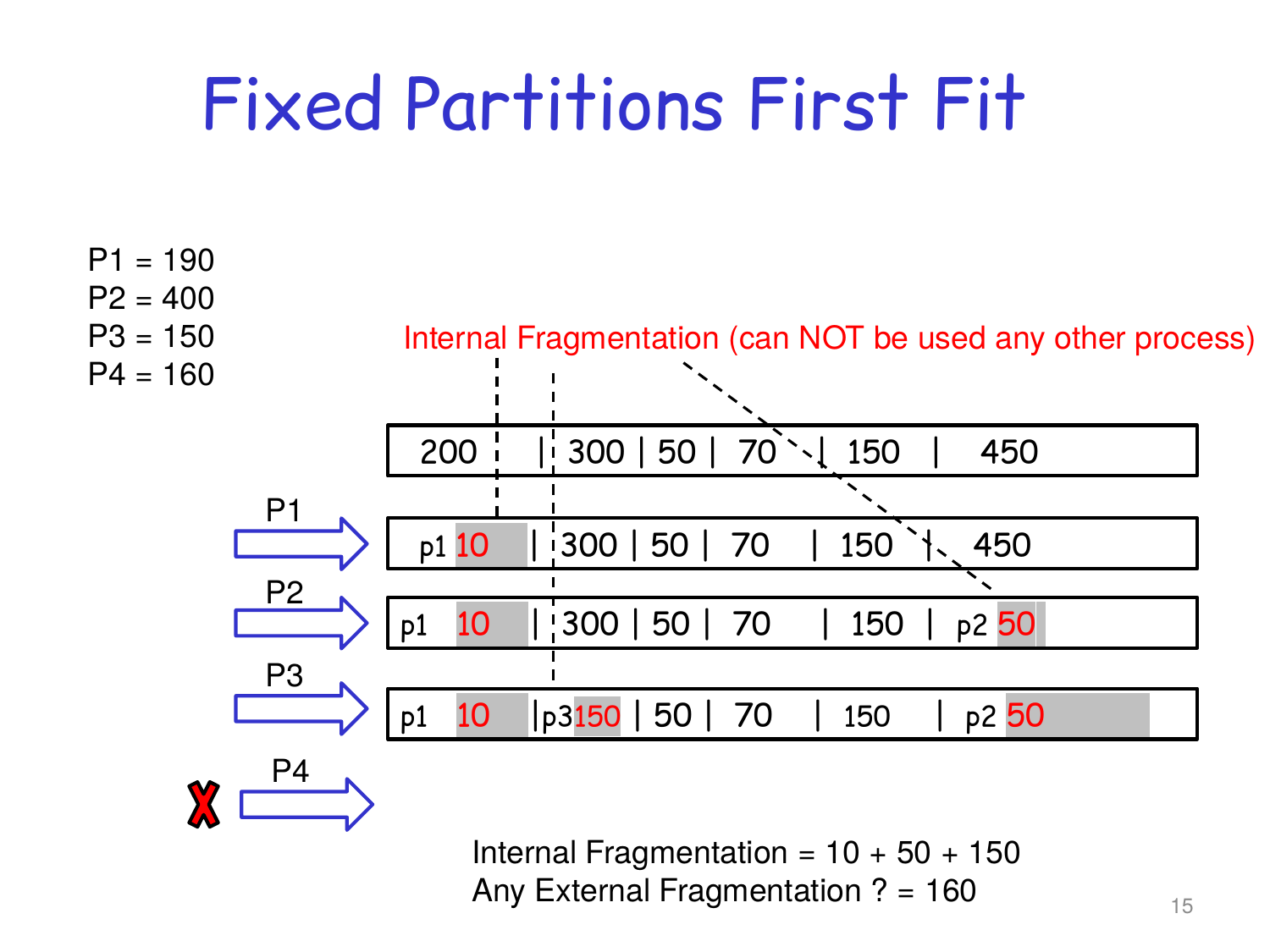

# Fixed Partitions First Fit
P1 = 190
P2 = 400
P3 = 150
P4 = 160
Internal Fragmentation (can NOT be used any other process)
  200      |  300 | 50 |  70    |  150   |    450
P1

  p1 10    |  300 | 50 |  70    |  150   |    450
P2

p1   10    |  300 | 50 |  70     |  150  |  p2 50
P3

p1   10    |p3150 | 50 |  70    |  150     |  p2 50
P4

Internal Fragmentation = 10 + 50 + 150
Any External Fragmentation ? = 160
15